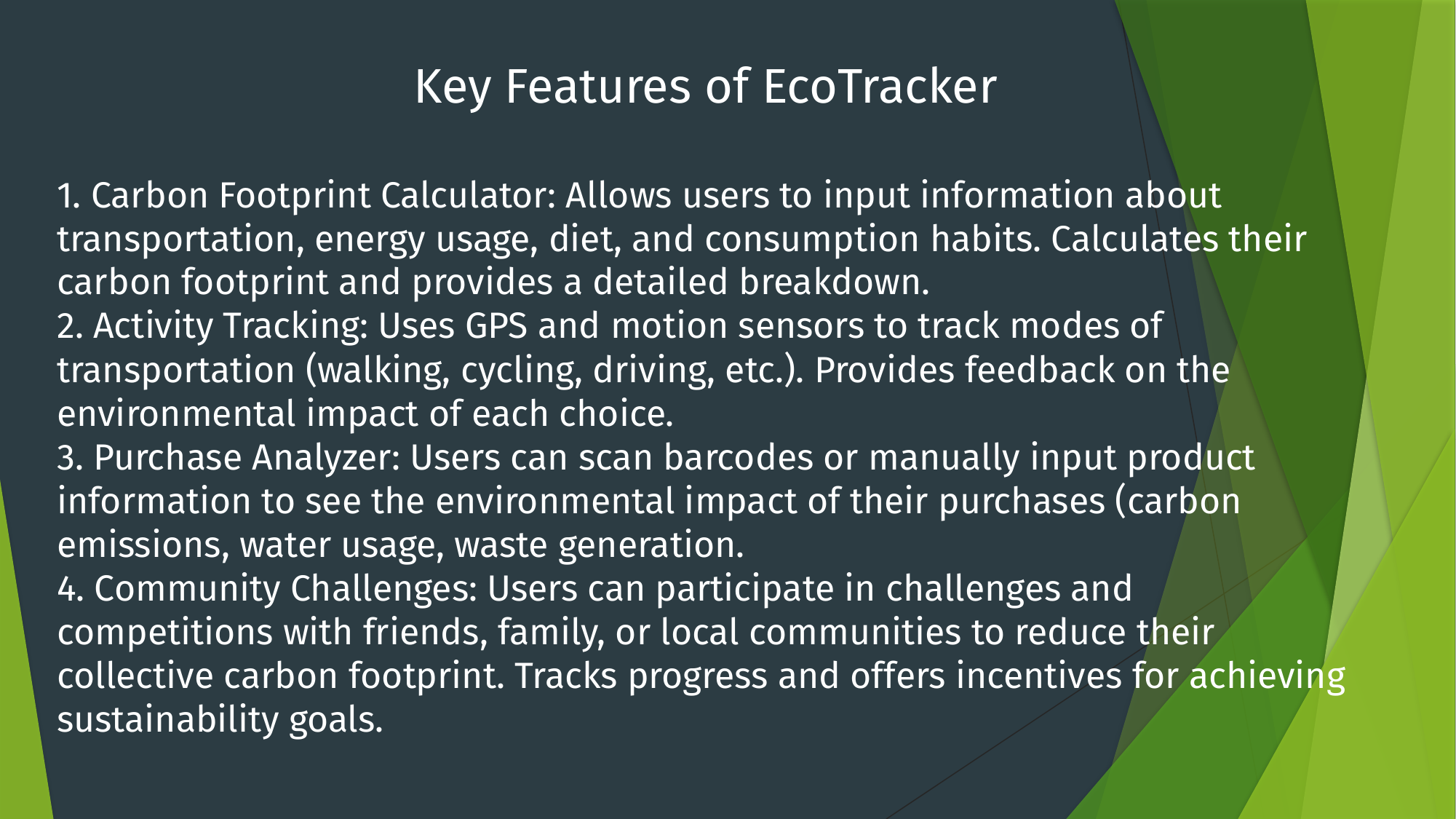

Key Features of EcoTracker

1. Carbon Footprint Calculator: Allows users to input information about transportation, energy usage, diet, and consumption habits. Calculates their carbon footprint and provides a detailed breakdown.
2. Activity Tracking: Uses GPS and motion sensors to track modes of transportation (walking, cycling, driving, etc.). Provides feedback on the environmental impact of each choice.
3. Purchase Analyzer: Users can scan barcodes or manually input product information to see the environmental impact of their purchases (carbon emissions, water usage, waste generation.
4. Community Challenges: Users can participate in challenges and competitions with friends, family, or local communities to reduce their collective carbon footprint. Tracks progress and offers incentives for achieving sustainability goals.